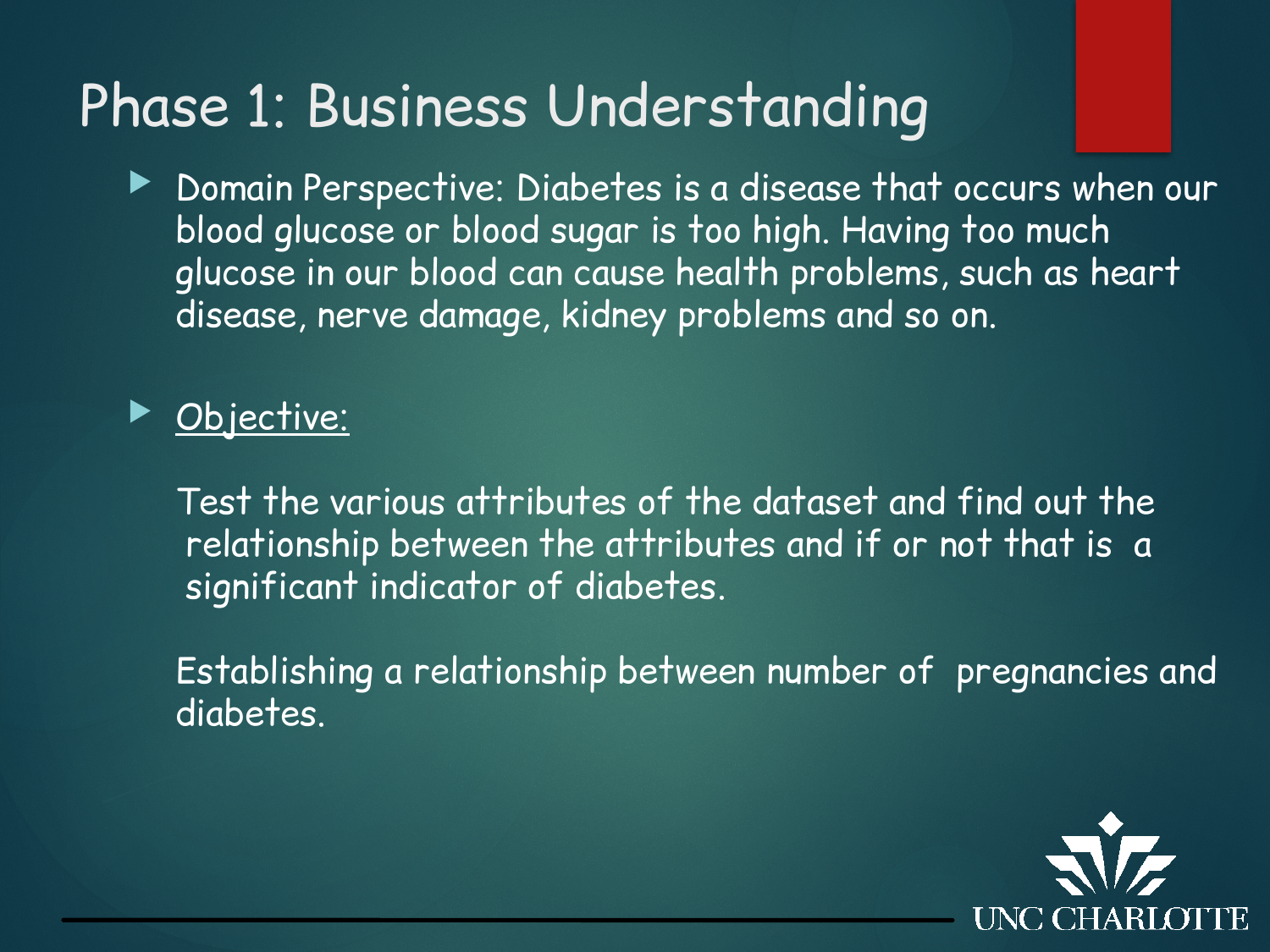

# Phase 1: Business Understanding
Domain Perspective: Diabetes is a disease that occurs when our blood glucose or blood sugar is too high. Having too much glucose in our blood can cause health problems, such as heart disease, nerve damage, kidney problems and so on.
Objective:
Test the various attributes of the dataset and find out the
 relationship between the attributes and if or not that is  a
 significant indicator of diabetes.
Establishing a relationship between number of  pregnancies and diabetes.